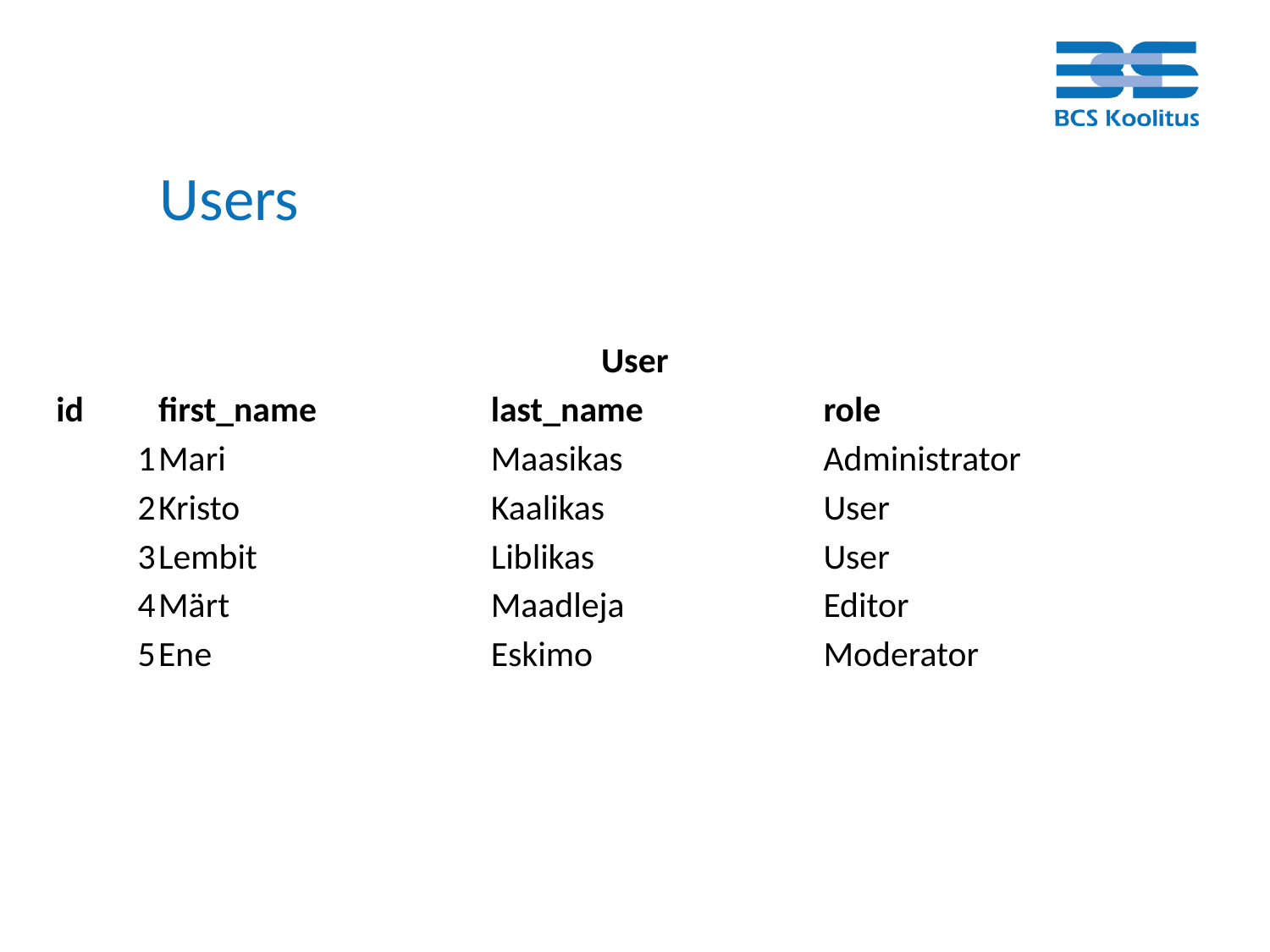

# Users
| User |  |  |  |
| --- | --- | --- | --- |
| id | first\_name | last\_name | role |
| 1 | Mari | Maasikas | Administrator |
| 2 | Kristo | Kaalikas | User |
| 3 | Lembit | Liblikas | User |
| 4 | Märt | Maadleja | Editor |
| 5 | Ene | Eskimo | Moderator |